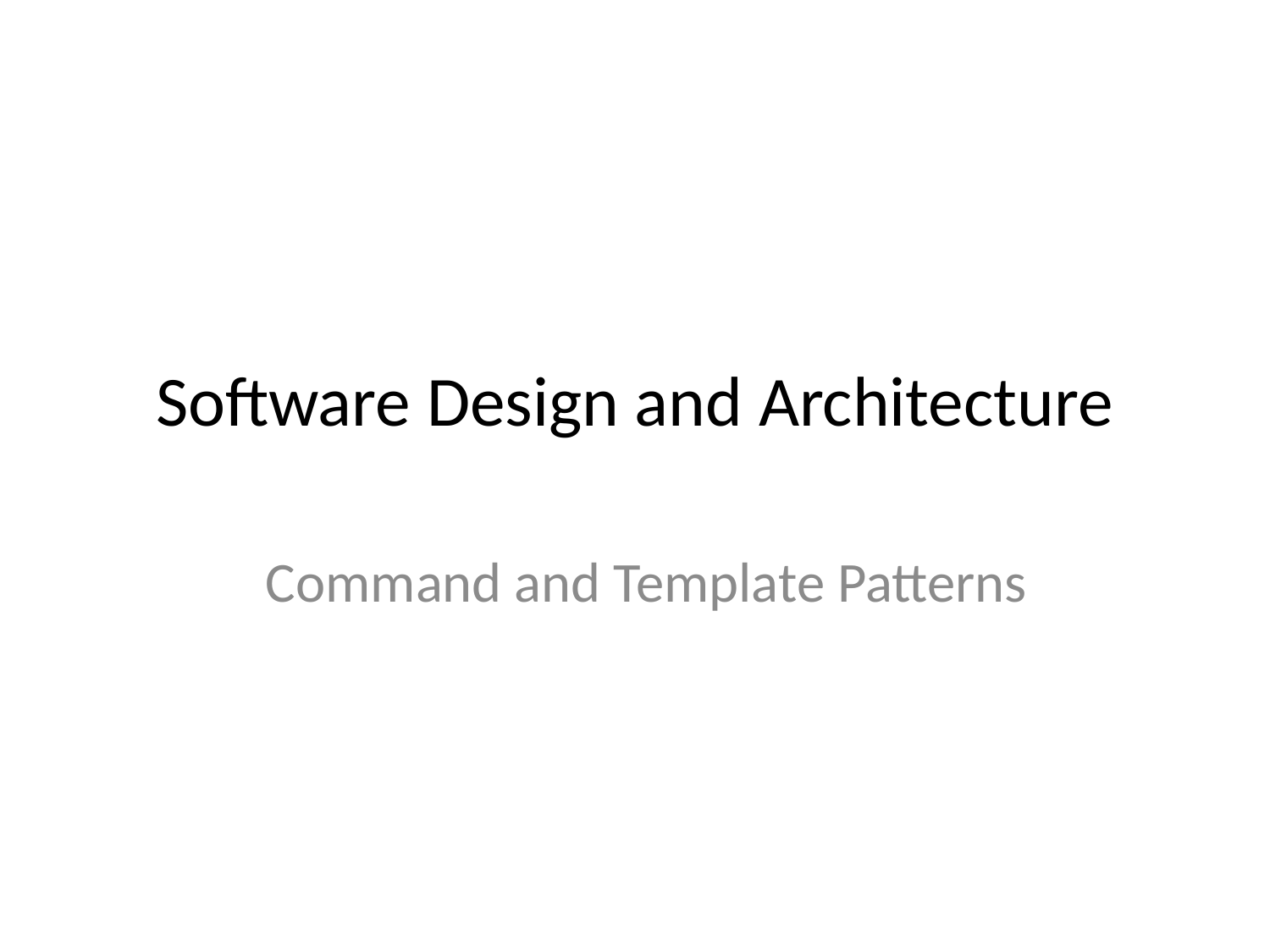

# Software Design and Architecture
 Command and Template Patterns